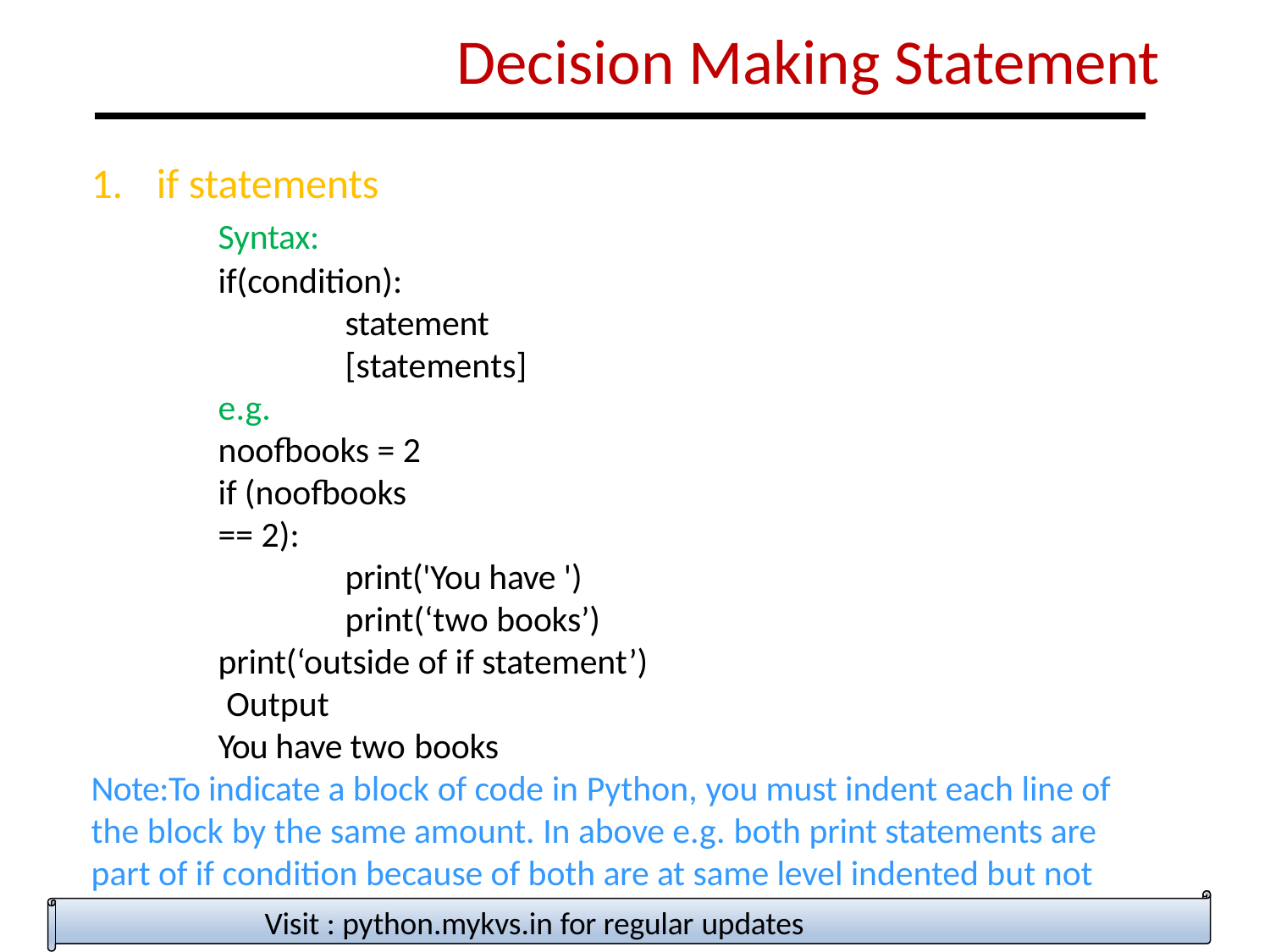

# Decision Making Statement

1.	if statements
Syntax:
if(condition):
statement  [statements]
e.g.  noofbooks = 2
if (noofbooks == 2):
print('You have ')  print(‘two books’)
print(‘outside of if statement’)  Output
You have two books
Note:To indicate a block of code in Python, you must indent each line of  the block by the same amount. In above e.g. both print statements are  part of if condition because of both are at same level indented but not  the third print statement.

Visit : python.mykvs.in for regular updates